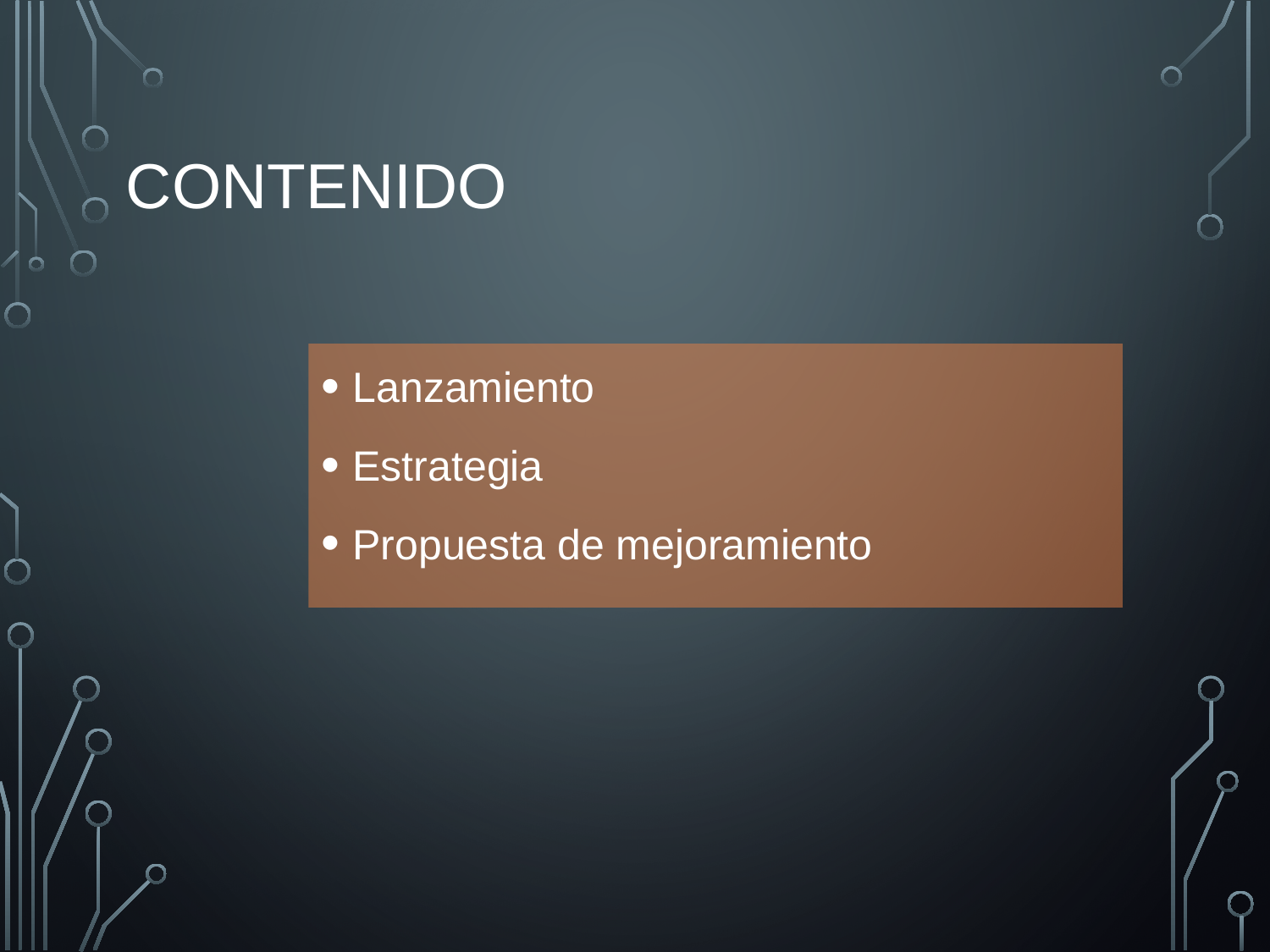

# Contenido
Lanzamiento
Estrategia
Propuesta de mejoramiento